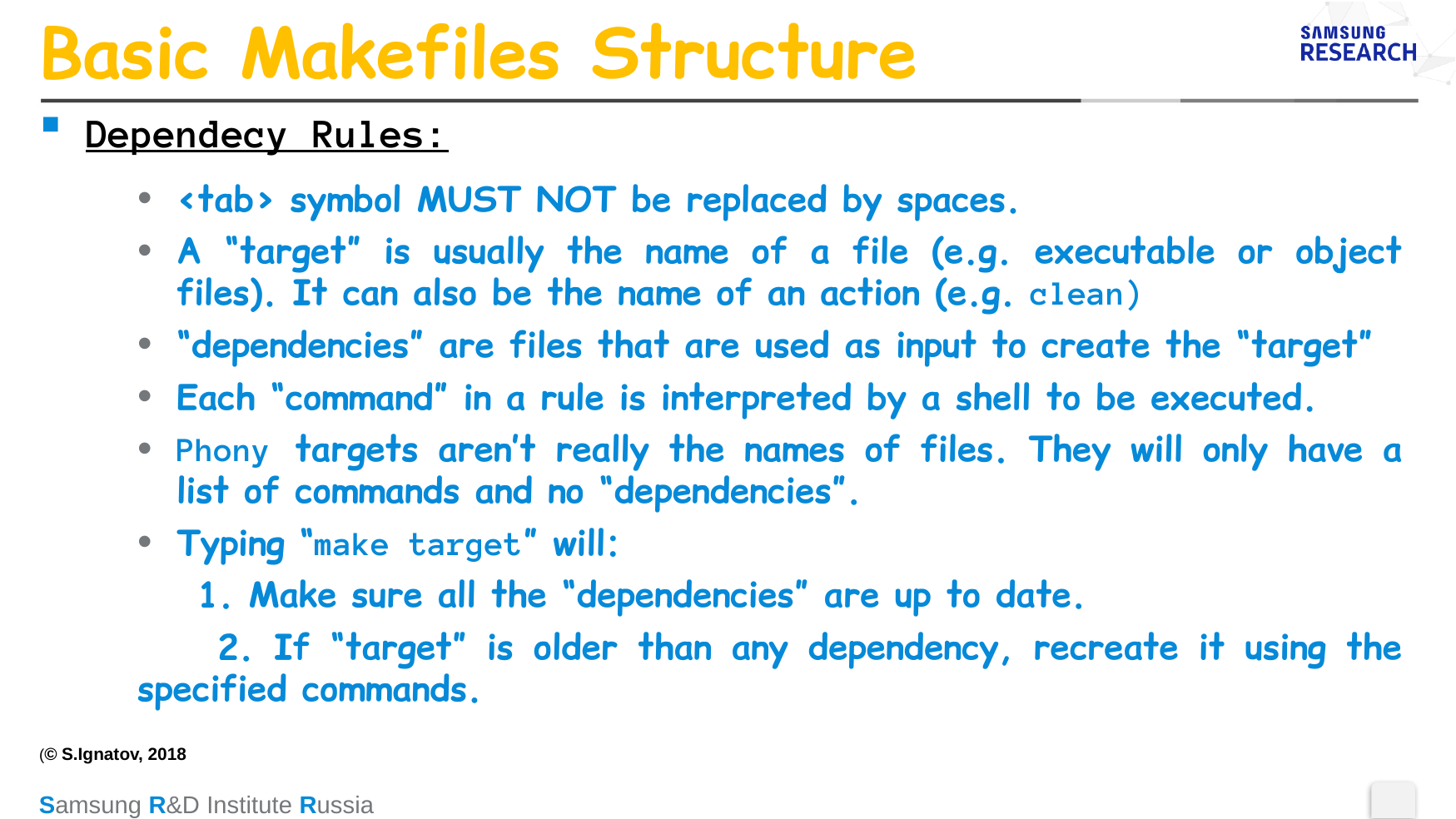

# Basic Makefiles Structure
Dependecy Rules:
<tab> symbol MUST NOT be replaced by spaces.
A “target” is usually the name of a file (e.g. executable or object files). It can also be the name of an action (e.g. clean)
“dependencies” are files that are used as input to create the “target”
Each “command” in a rule is interpreted by a shell to be executed.
Phony targets aren’t really the names of files. They will only have a list of commands and no “dependencies”.
Typing “make target” will:
    1. Make sure all the “dependencies” are up to date.
    2. If “target” is older than any dependency, recreate it using the specified commands.

(© S.Ignatov, 2018